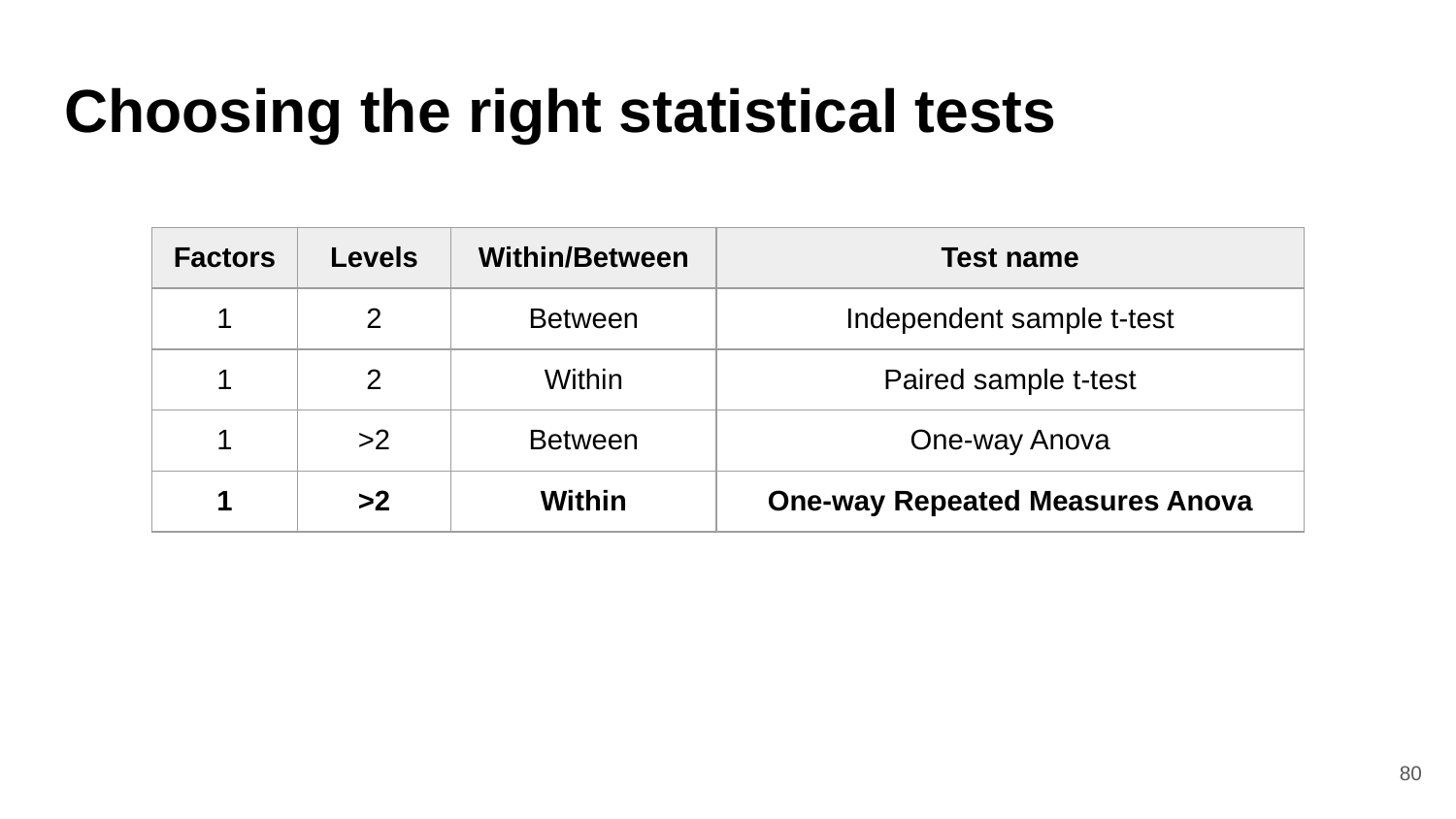

Choosing the right statistical tests
| Factors | Levels | Within/Between | Test name |
| --- | --- | --- | --- |
| 1 | 2 | Between | Independent sample t-test |
| 1 | 2 | Within | Paired sample t-test |
| 1 | >2 | Between | One-way Anova |
| 1 | >2 | Within | One-way Repeated Measures Anova |
80